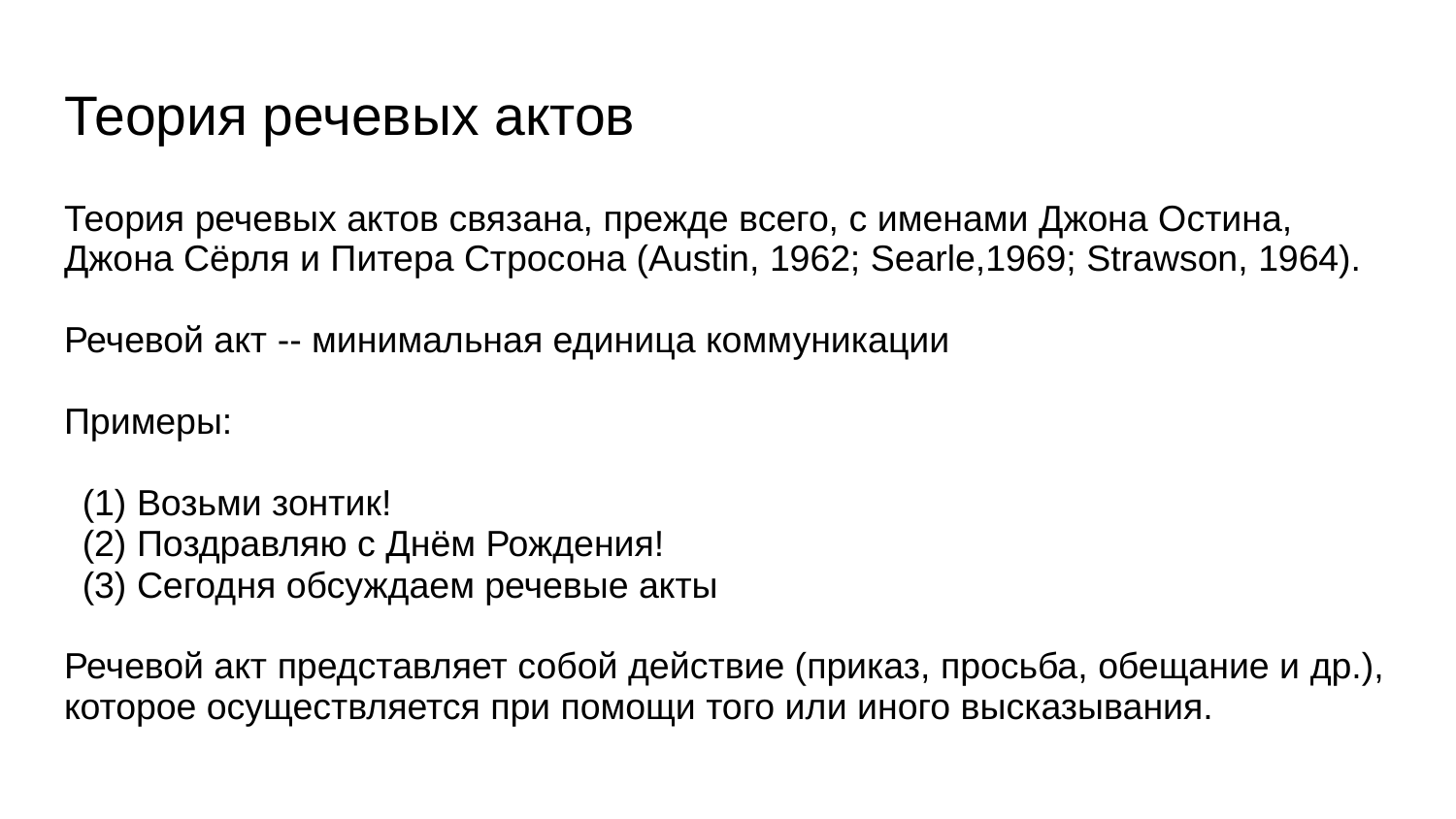

# Теория речевых актов
Теория речевых актов связана, прежде всего, с именами Джона Остина, Джона Сёрля и Питера Стросона (Austin, 1962; Searle,1969; Strawson, 1964).

Речевой акт -- минимальная единица коммуникации

Примеры:

Возьми зонтик!
Поздравляю с Днём Рождения!
Сегодня обсуждаем речевые акты

Речевой акт представляет собой действие (приказ, просьба, обещание и др.), которое осуществляется при помощи того или иного высказывания.